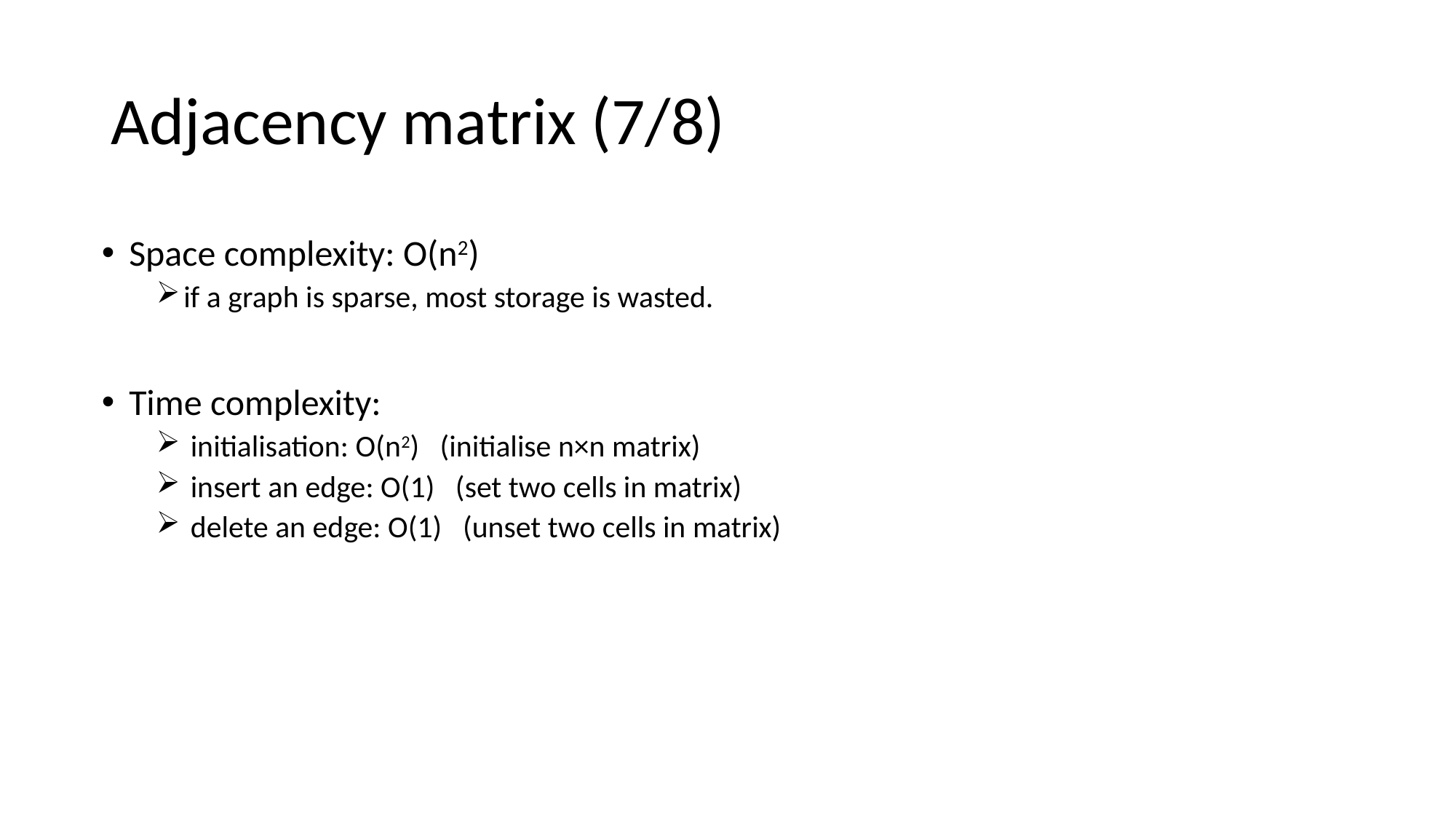

# Adjacency matrix (7/8)
Space complexity: O(n2)
if a graph is sparse, most storage is wasted.

Time complexity:
 initialisation: O(n2)   (initialise n×n matrix)
 insert an edge: O(1)   (set two cells in matrix)
 delete an edge: O(1)   (unset two cells in matrix)